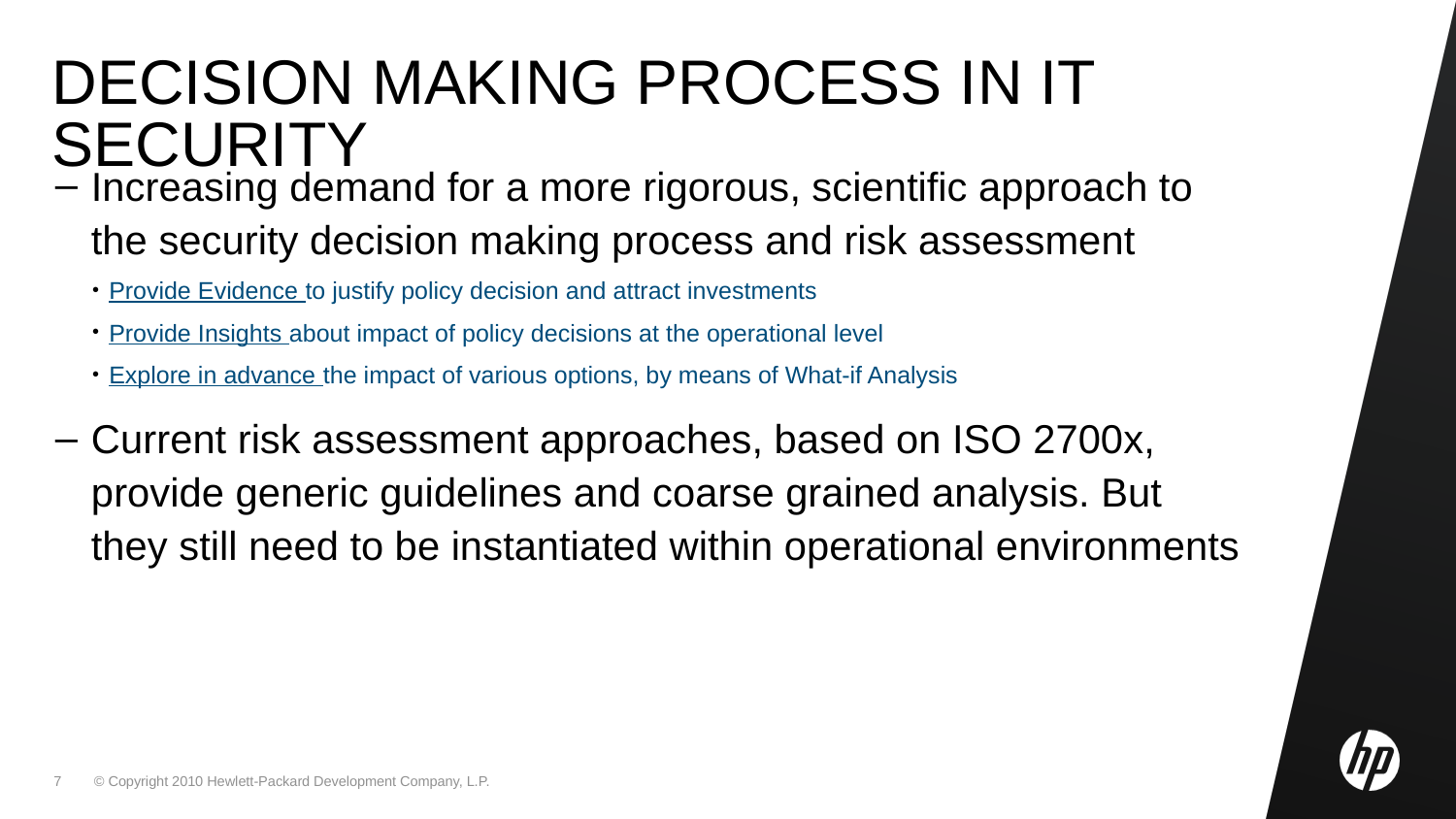

# Decision Making Process in IT Security
Increasing demand for a more rigorous, scientific approach to the security decision making process and risk assessment
Provide Evidence to justify policy decision and attract investments
Provide Insights about impact of policy decisions at the operational level
Explore in advance the impact of various options, by means of What-if Analysis
Current risk assessment approaches, based on ISO 2700x, provide generic guidelines and coarse grained analysis. But they still need to be instantiated within operational environments